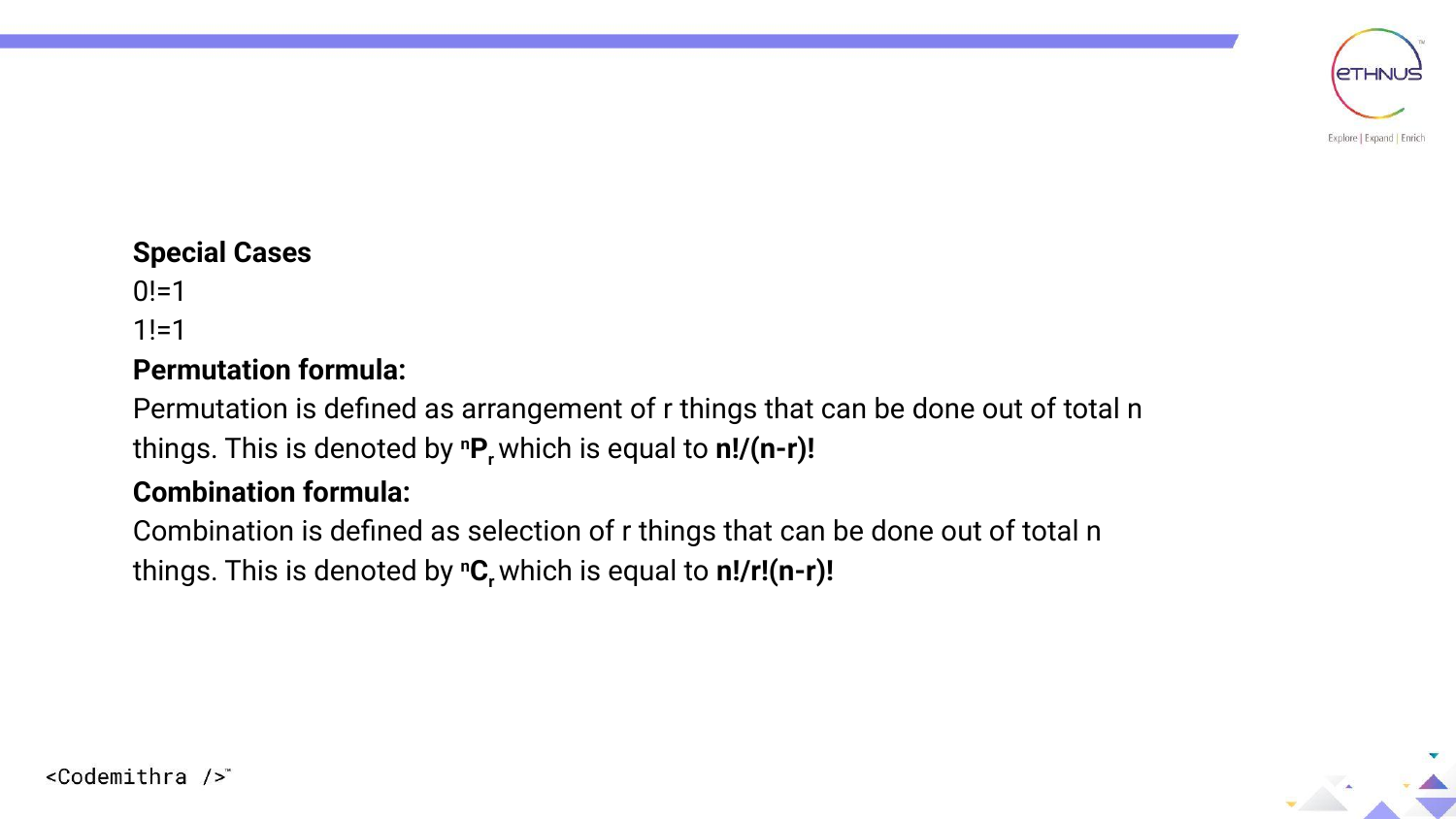

Special Cases
0!=1
1!=1
Permutation formula:
Permutation is defined as arrangement of r things that can be done out of total n
things. This is denoted by nPr which is equal to n!/(n-r)!
Combination formula:
Combination is defined as selection of r things that can be done out of total n
things. This is denoted by nCr which is equal to n!/r!(n-r)!